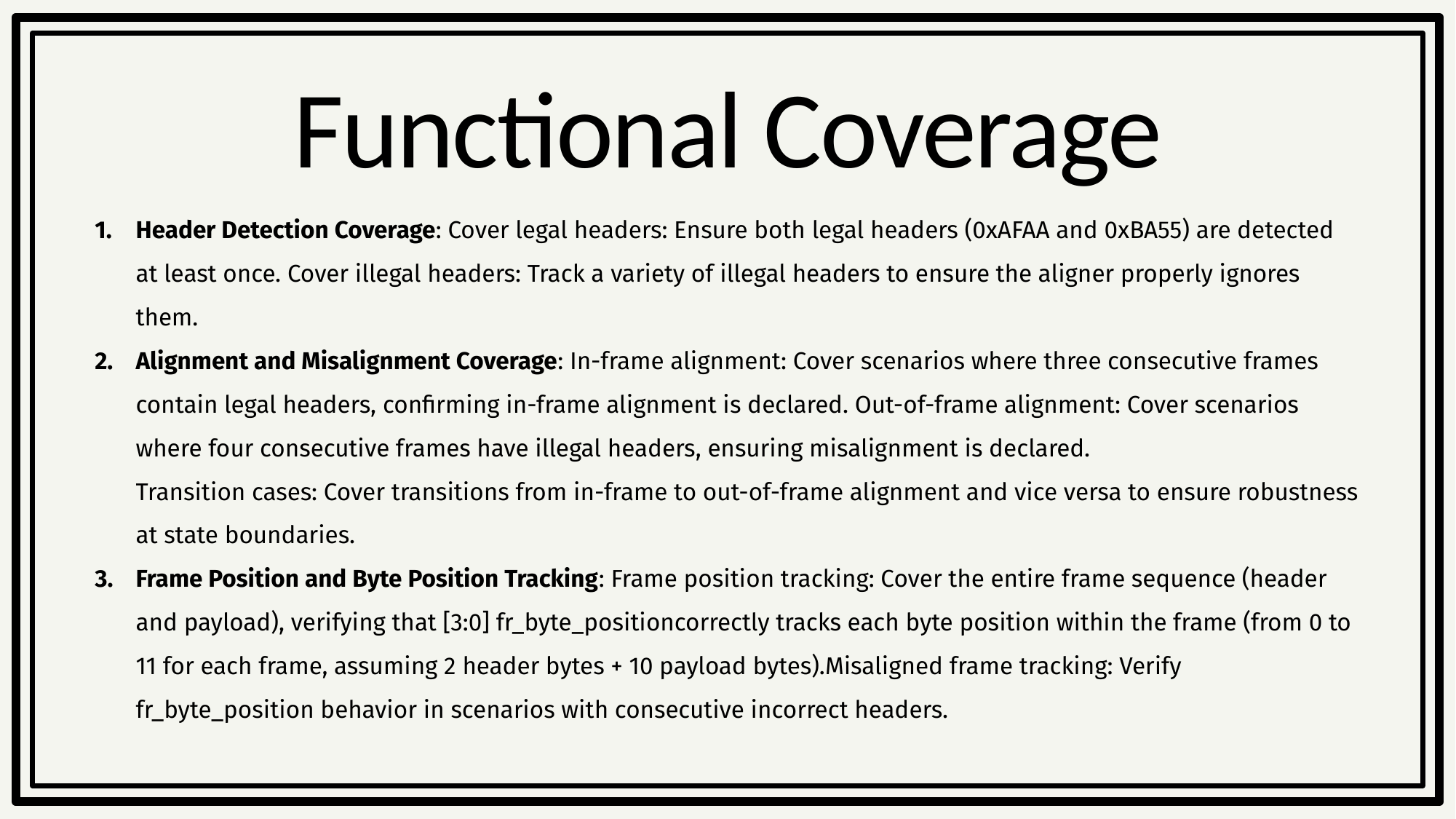

# Functional Coverage
Header Detection Coverage: Cover legal headers: Ensure both legal headers (0xAFAA and 0xBA55) are detected at least once. Cover illegal headers: Track a variety of illegal headers to ensure the aligner properly ignores them.
Alignment and Misalignment Coverage: In-frame alignment: Cover scenarios where three consecutive frames contain legal headers, confirming in-frame alignment is declared. Out-of-frame alignment: Cover scenarios where four consecutive frames have illegal headers, ensuring misalignment is declared.
Transition cases: Cover transitions from in-frame to out-of-frame alignment and vice versa to ensure robustness at state boundaries.
Frame Position and Byte Position Tracking: Frame position tracking: Cover the entire frame sequence (header and payload), verifying that [3:0] fr_byte_positioncorrectly tracks each byte position within the frame (from 0 to 11 for each frame, assuming 2 header bytes + 10 payload bytes).Misaligned frame tracking: Verify fr_byte_position behavior in scenarios with consecutive incorrect headers.